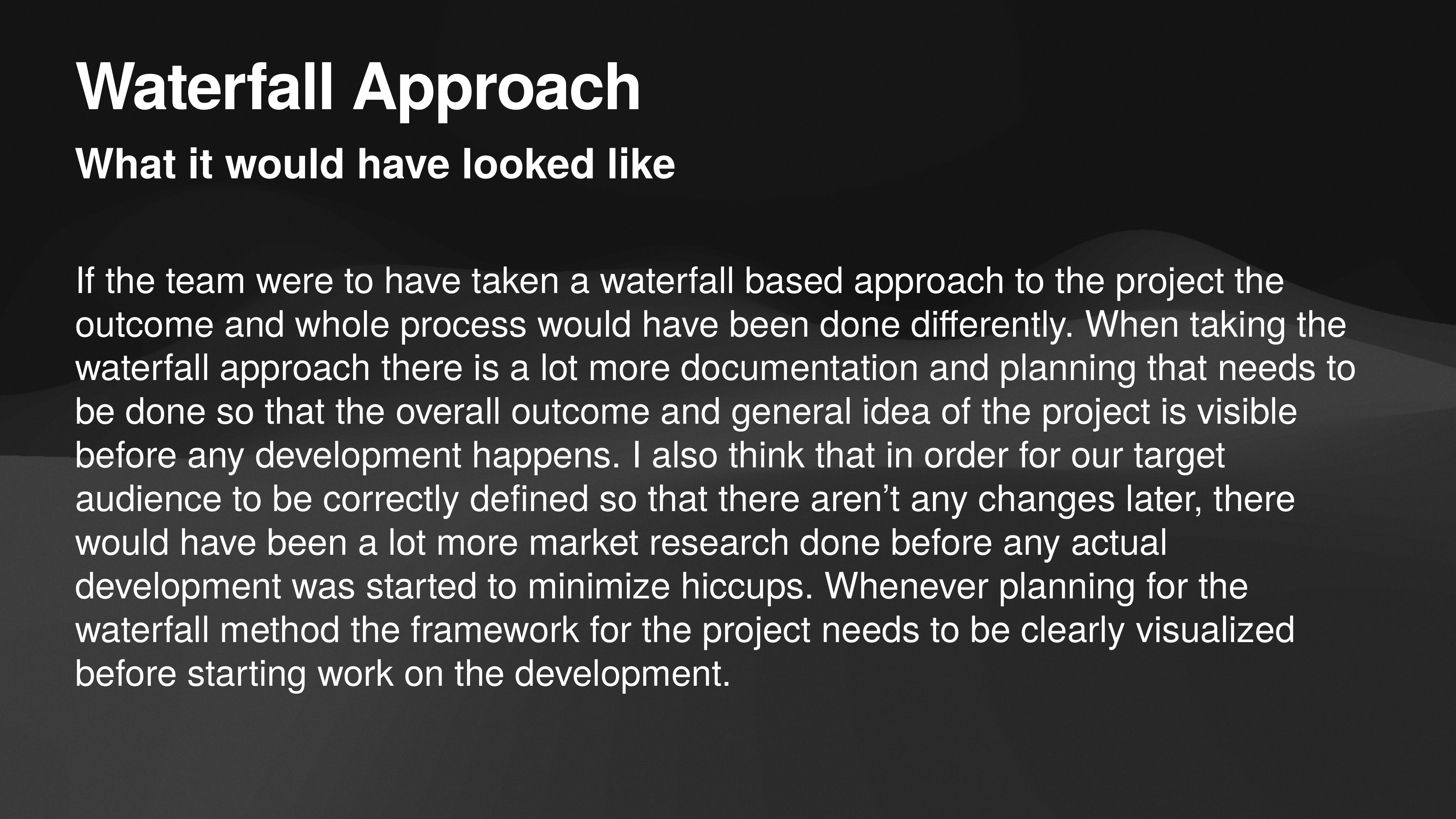

# Waterfall Approach
What it would have looked like
If the team were to have taken a waterfall based approach to the project the outcome and whole process would have been done differently. When taking the waterfall approach there is a lot more documentation and planning that needs to be done so that the overall outcome and general idea of the project is visible before any development happens. I also think that in order for our target audience to be correctly defined so that there aren’t any changes later, there would have been a lot more market research done before any actual development was started to minimize hiccups. Whenever planning for the waterfall method the framework for the project needs to be clearly visualized before starting work on the development.